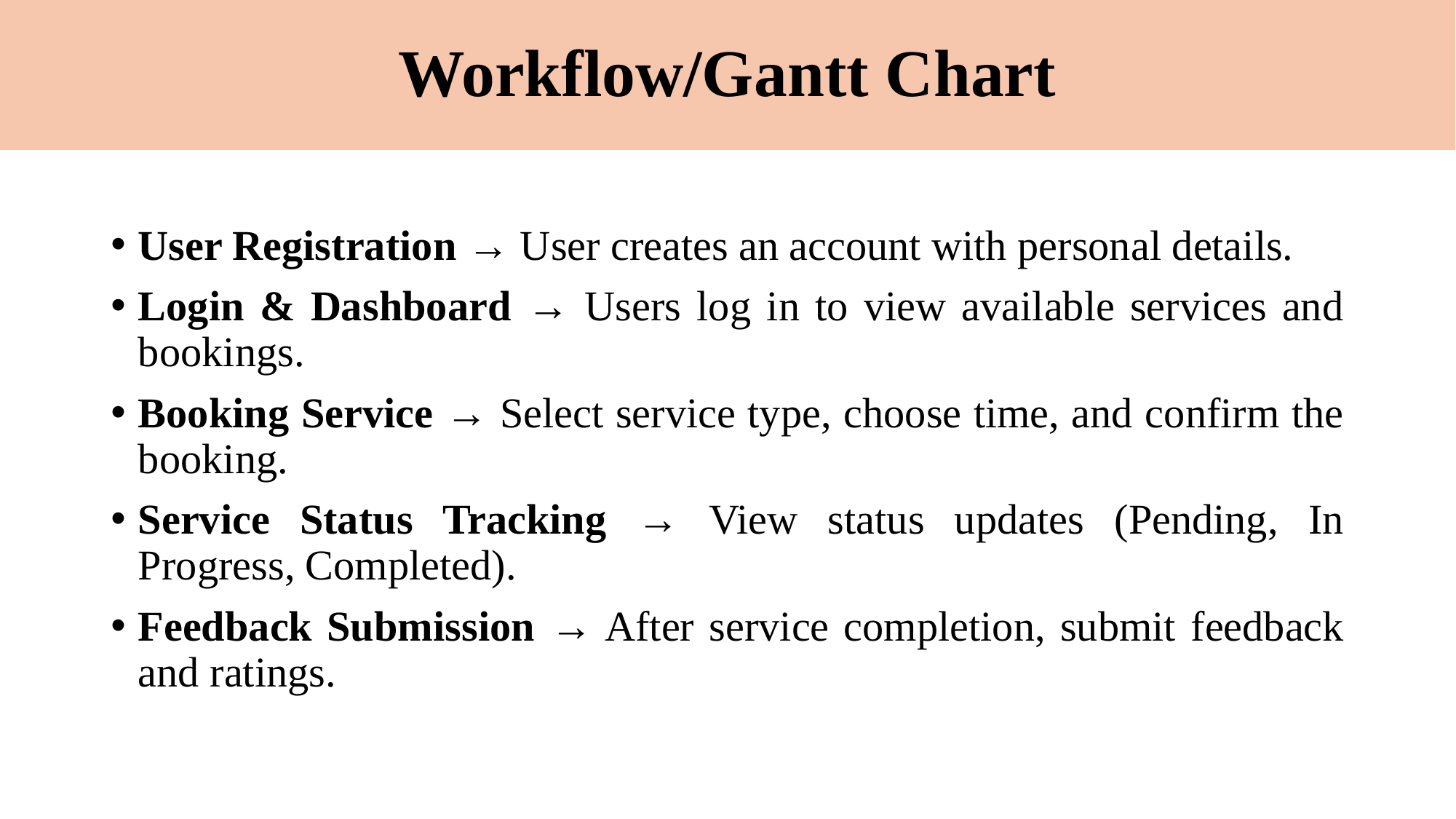

# Workflow/Gantt Chart
User Registration → User creates an account with personal details.
Login & Dashboard → Users log in to view available services and bookings.
Booking Service → Select service type, choose time, and confirm the booking.
Service Status Tracking → View status updates (Pending, In Progress, Completed).
Feedback Submission → After service completion, submit feedback and ratings.